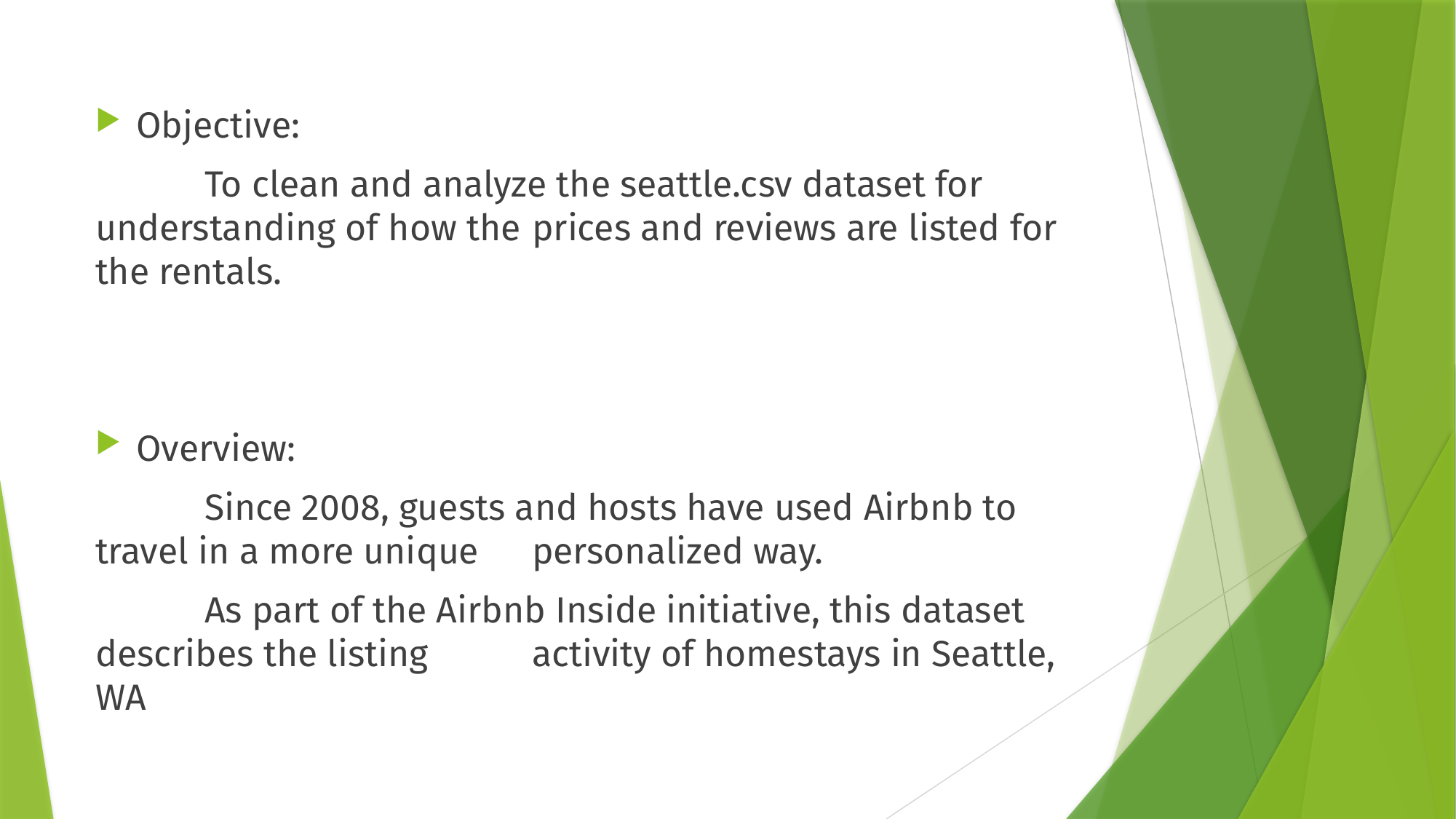

Objective:
	To clean and analyze the seattle.csv dataset for understanding of how the 	prices and reviews are listed for the rentals.

Overview:
	Since 2008, guests and hosts have used Airbnb to travel in a more unique 	personalized way.
	As part of the Airbnb Inside initiative, this dataset describes the listing 	activity of homestays in Seattle, WA